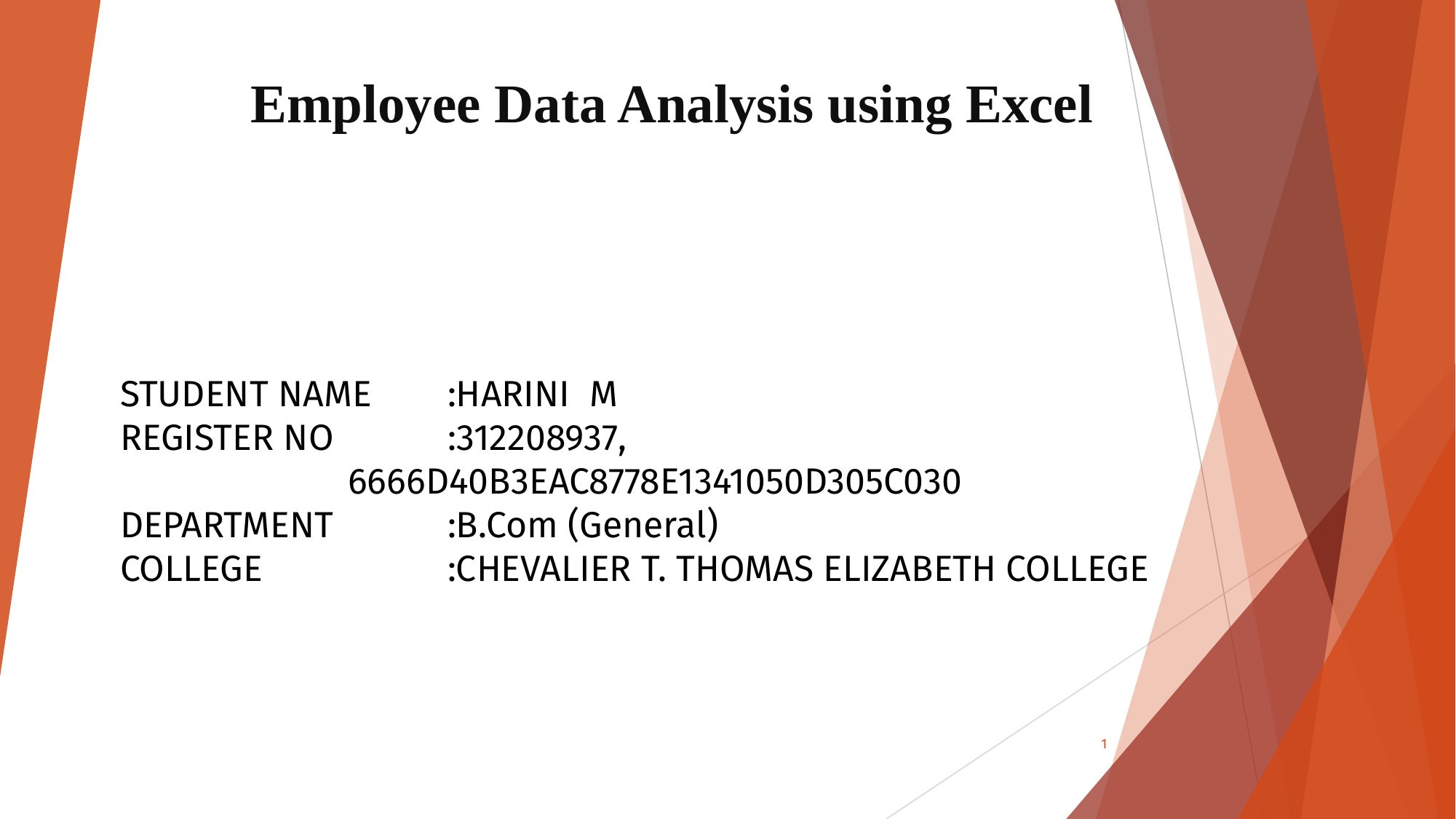

# Employee Data Analysis using Excel
STUDENT NAME	:HARINI  M
REGISTER NO		:312208937, 									 6666D40B3EAC8778E1341050D305C030
DEPARTMENT		:B.Com (General)
COLLEGE		:CHEVALIER T. THOMAS ELIZABETH COLLEGE
1